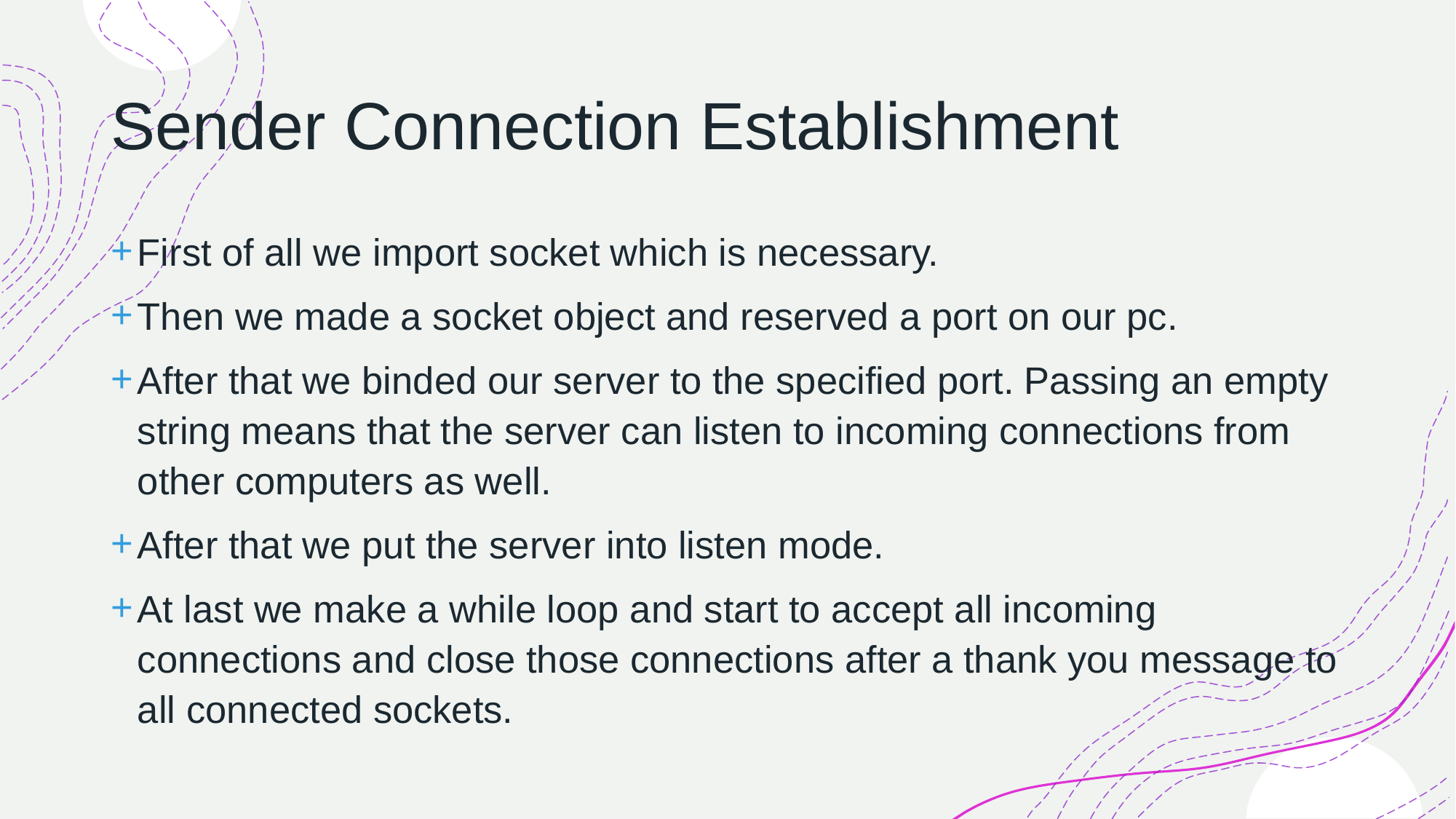

# Sender Connection Establishment
First of all we import socket which is necessary.
Then we made a socket object and reserved a port on our pc.
After that we binded our server to the specified port. Passing an empty string means that the server can listen to incoming connections from other computers as well.
After that we put the server into listen mode.
At last we make a while loop and start to accept all incoming connections and close those connections after a thank you message to all connected sockets.